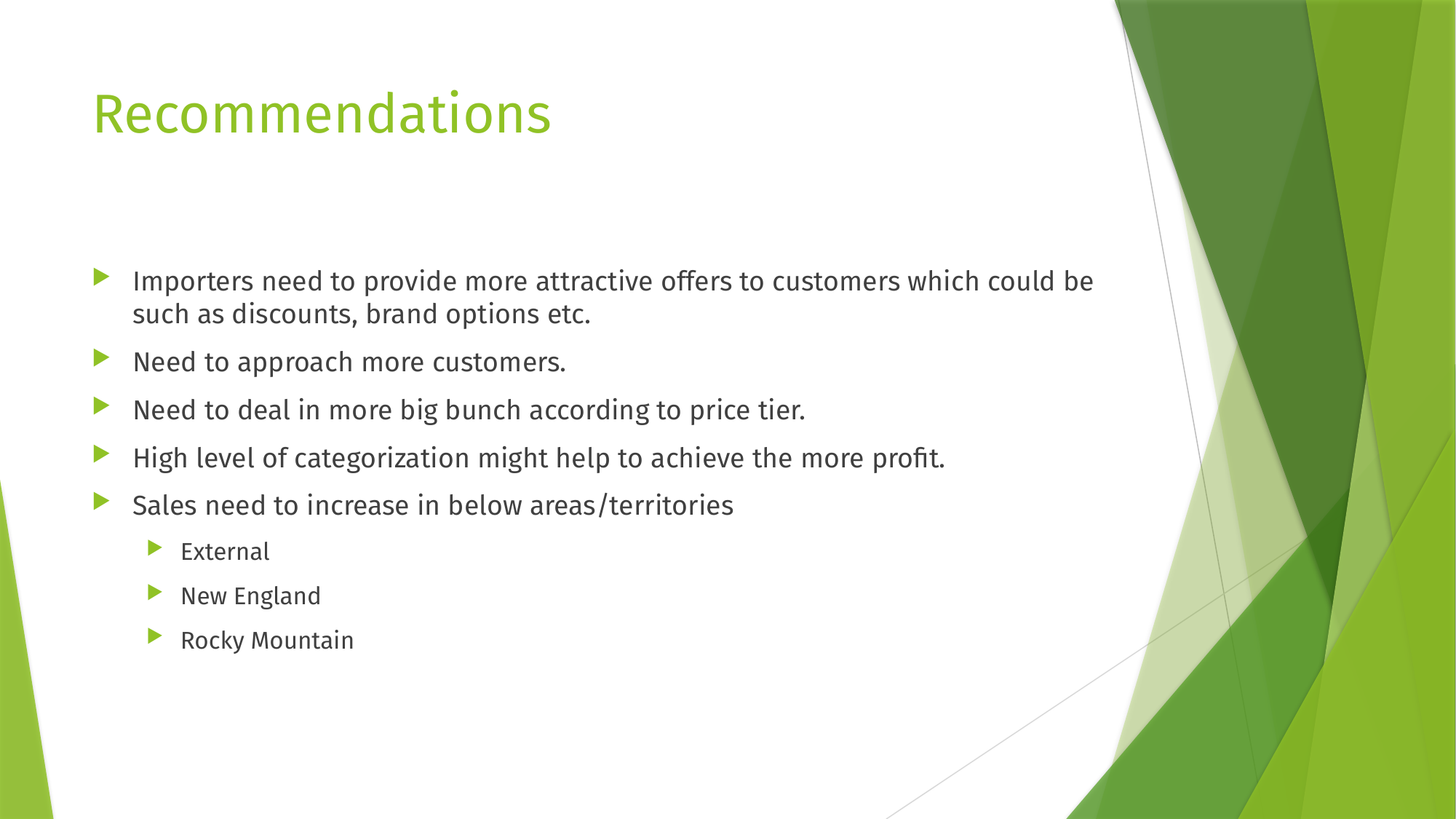

# Recommendations
Importers need to provide more attractive offers to customers which could be such as discounts, brand options etc.
Need to approach more customers.
Need to deal in more big bunch according to price tier.
High level of categorization might help to achieve the more profit.
Sales need to increase in below areas/territories
External
New England
Rocky Mountain